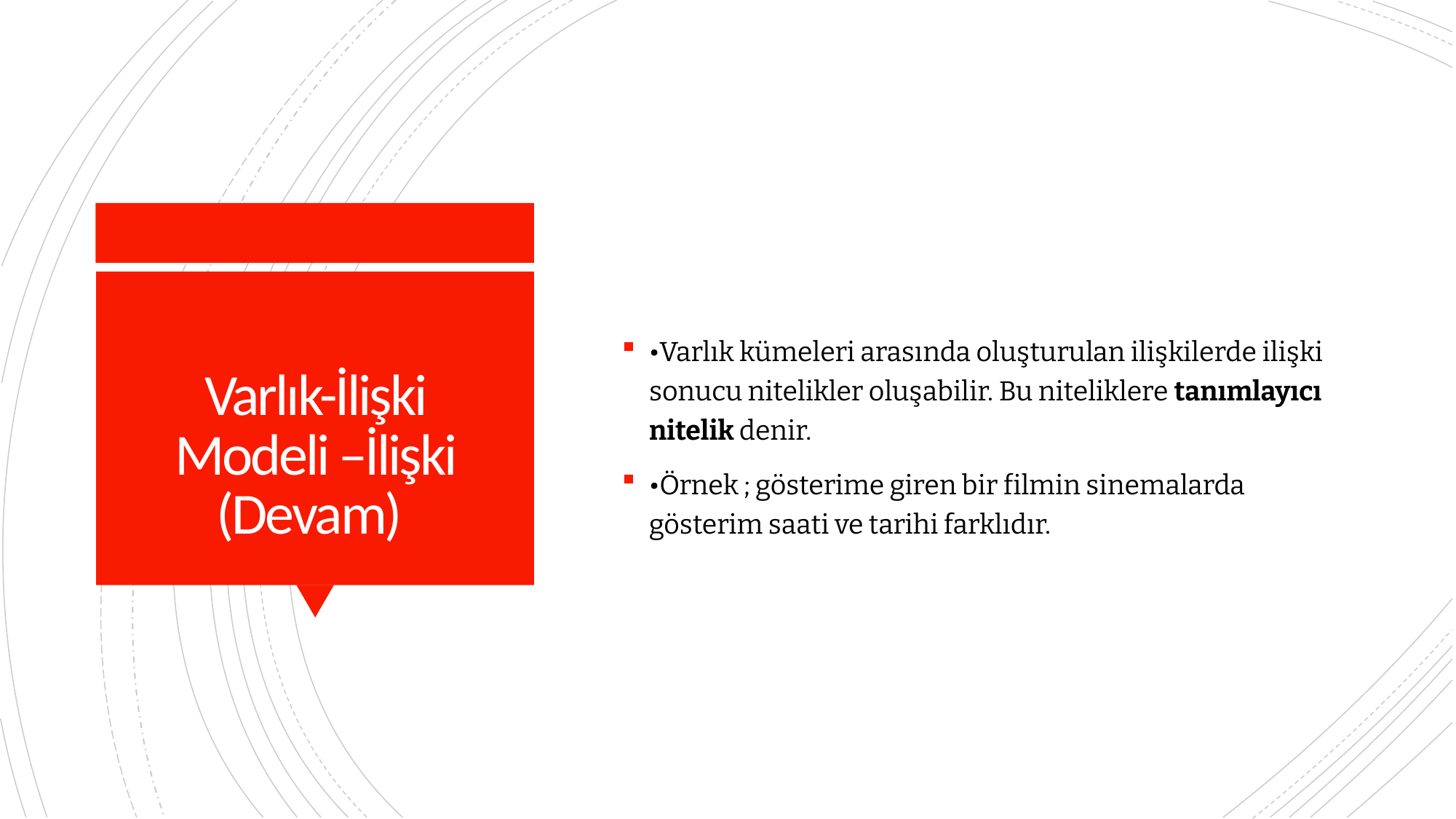

•Varlık kümeleri arasında oluşturulan ilişkilerde ilişki sonucu nitelikler oluşabilir. Bu niteliklere tanımlayıcı nitelik denir.
•Örnek ; gösterime giren bir filmin sinemalarda gösterim saati ve tarihi farklıdır.

# Varlık-İlişki Modeli –İlişki (Devam)